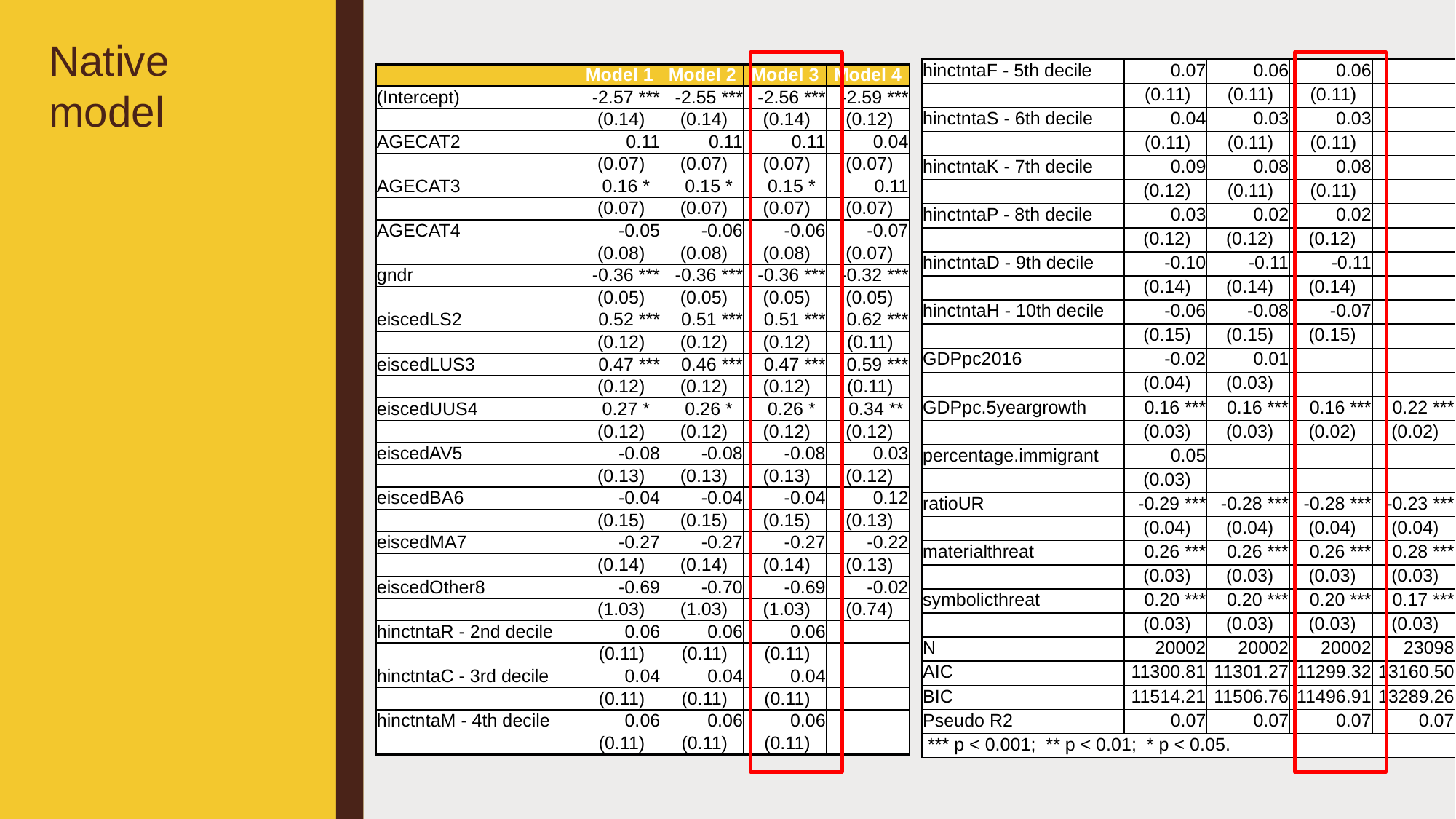

Native model

| hinctntaF - 5th decile | 0.07 | 0.06 | 0.06 |  |
| --- | --- | --- | --- | --- |
|  | (0.11) | (0.11) | (0.11) |  |
| hinctntaS - 6th decile | 0.04 | 0.03 | 0.03 |  |
|  | (0.11) | (0.11) | (0.11) |  |
| hinctntaK - 7th decile | 0.09 | 0.08 | 0.08 |  |
|  | (0.12) | (0.11) | (0.11) |  |
| hinctntaP - 8th decile | 0.03 | 0.02 | 0.02 |  |
|  | (0.12) | (0.12) | (0.12) |  |
| hinctntaD - 9th decile | -0.10 | -0.11 | -0.11 |  |
|  | (0.14) | (0.14) | (0.14) |  |
| hinctntaH - 10th decile | -0.06 | -0.08 | -0.07 |  |
|  | (0.15) | (0.15) | (0.15) |  |
| GDPpc2016 | -0.02 | 0.01 |  |  |
|  | (0.04) | (0.03) |  |  |
| GDPpc.5yeargrowth | 0.16 \*\*\* | 0.16 \*\*\* | 0.16 \*\*\* | 0.22 \*\*\* |
|  | (0.03) | (0.03) | (0.02) | (0.02) |
| percentage.immigrant | 0.05 |  |  |  |
|  | (0.03) |  |  |  |
| ratioUR | -0.29 \*\*\* | -0.28 \*\*\* | -0.28 \*\*\* | -0.23 \*\*\* |
|  | (0.04) | (0.04) | (0.04) | (0.04) |
| materialthreat | 0.26 \*\*\* | 0.26 \*\*\* | 0.26 \*\*\* | 0.28 \*\*\* |
|  | (0.03) | (0.03) | (0.03) | (0.03) |
| symbolicthreat | 0.20 \*\*\* | 0.20 \*\*\* | 0.20 \*\*\* | 0.17 \*\*\* |
|  | (0.03) | (0.03) | (0.03) | (0.03) |
| N | 20002 | 20002 | 20002 | 23098 |
| AIC | 11300.81 | 11301.27 | 11299.32 | 13160.50 |
| BIC | 11514.21 | 11506.76 | 11496.91 | 13289.26 |
| Pseudo R2 | 0.07 | 0.07 | 0.07 | 0.07 |
| \*\*\* p < 0.001; \*\* p < 0.01; \* p < 0.05. |  |  |  |  |
|  | Model 1 | Model 2 | Model 3 | Model 4 |
| --- | --- | --- | --- | --- |
| (Intercept) | -2.57 \*\*\* | -2.55 \*\*\* | -2.56 \*\*\* | -2.59 \*\*\* |
|  | (0.14) | (0.14) | (0.14) | (0.12) |
| AGECAT2 | 0.11 | 0.11 | 0.11 | 0.04 |
|  | (0.07) | (0.07) | (0.07) | (0.07) |
| AGECAT3 | 0.16 \* | 0.15 \* | 0.15 \* | 0.11 |
|  | (0.07) | (0.07) | (0.07) | (0.07) |
| AGECAT4 | -0.05 | -0.06 | -0.06 | -0.07 |
|  | (0.08) | (0.08) | (0.08) | (0.07) |
| gndr | -0.36 \*\*\* | -0.36 \*\*\* | -0.36 \*\*\* | -0.32 \*\*\* |
|  | (0.05) | (0.05) | (0.05) | (0.05) |
| eiscedLS2 | 0.52 \*\*\* | 0.51 \*\*\* | 0.51 \*\*\* | 0.62 \*\*\* |
|  | (0.12) | (0.12) | (0.12) | (0.11) |
| eiscedLUS3 | 0.47 \*\*\* | 0.46 \*\*\* | 0.47 \*\*\* | 0.59 \*\*\* |
|  | (0.12) | (0.12) | (0.12) | (0.11) |
| eiscedUUS4 | 0.27 \* | 0.26 \* | 0.26 \* | 0.34 \*\* |
|  | (0.12) | (0.12) | (0.12) | (0.12) |
| eiscedAV5 | -0.08 | -0.08 | -0.08 | 0.03 |
|  | (0.13) | (0.13) | (0.13) | (0.12) |
| eiscedBA6 | -0.04 | -0.04 | -0.04 | 0.12 |
|  | (0.15) | (0.15) | (0.15) | (0.13) |
| eiscedMA7 | -0.27 | -0.27 | -0.27 | -0.22 |
|  | (0.14) | (0.14) | (0.14) | (0.13) |
| eiscedOther8 | -0.69 | -0.70 | -0.69 | -0.02 |
|  | (1.03) | (1.03) | (1.03) | (0.74) |
| hinctntaR - 2nd decile | 0.06 | 0.06 | 0.06 |  |
|  | (0.11) | (0.11) | (0.11) |  |
| hinctntaC - 3rd decile | 0.04 | 0.04 | 0.04 |  |
|  | (0.11) | (0.11) | (0.11) |  |
| hinctntaM - 4th decile | 0.06 | 0.06 | 0.06 |  |
|  | (0.11) | (0.11) | (0.11) |  |